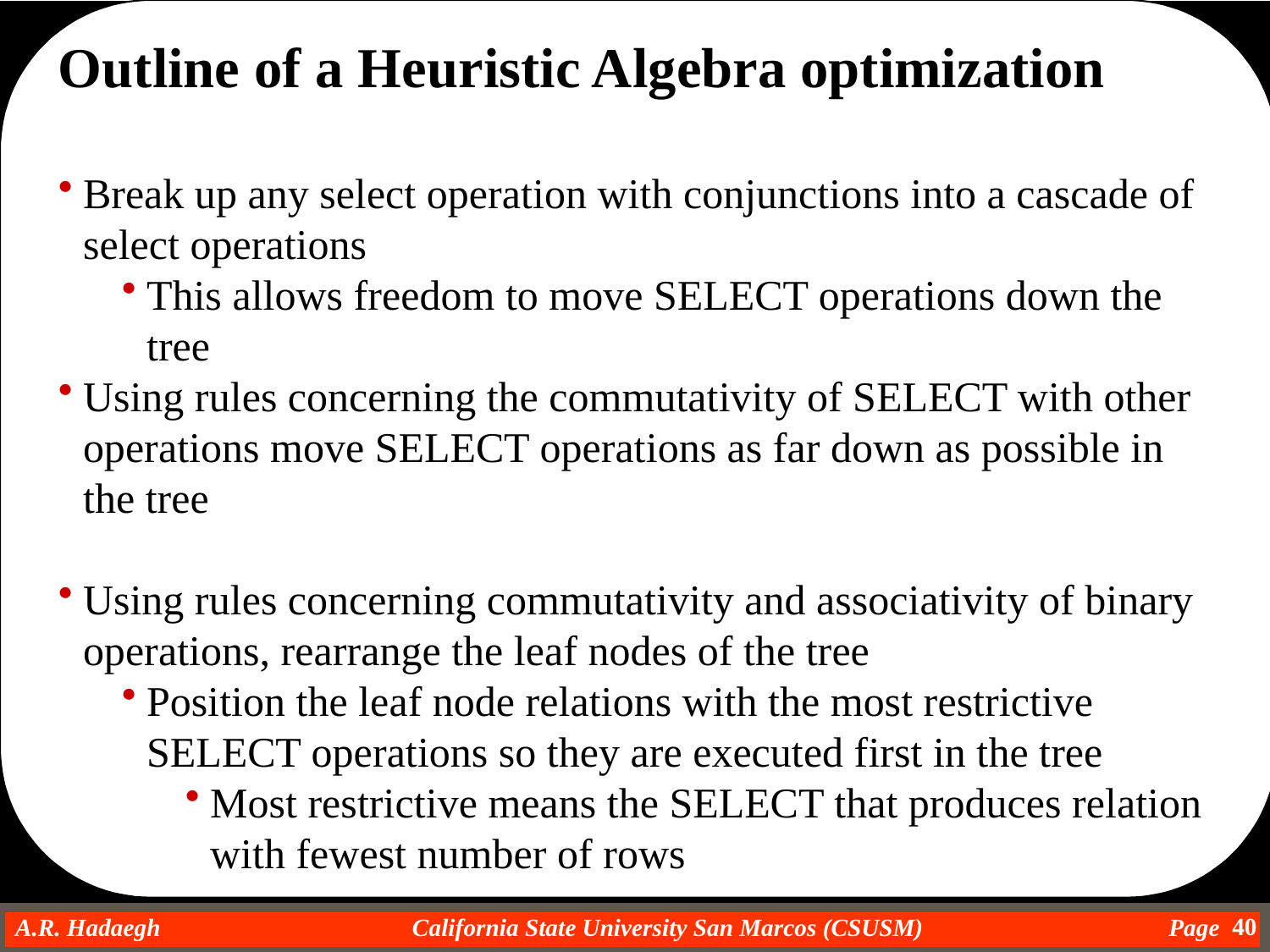

Outline of a Heuristic Algebra optimization

Break up any select operation with conjunctions into a cascade of select operations
This allows freedom to move SELECT operations down the tree
Using rules concerning the commutativity of SELECT with other operations move SELECT operations as far down as possible in the tree

Using rules concerning commutativity and associativity of binary operations, rearrange the leaf nodes of the tree
Position the leaf node relations with the most restrictive SELECT operations so they are executed first in the tree
Most restrictive means the SELECT that produces relation with fewest number of rows
40